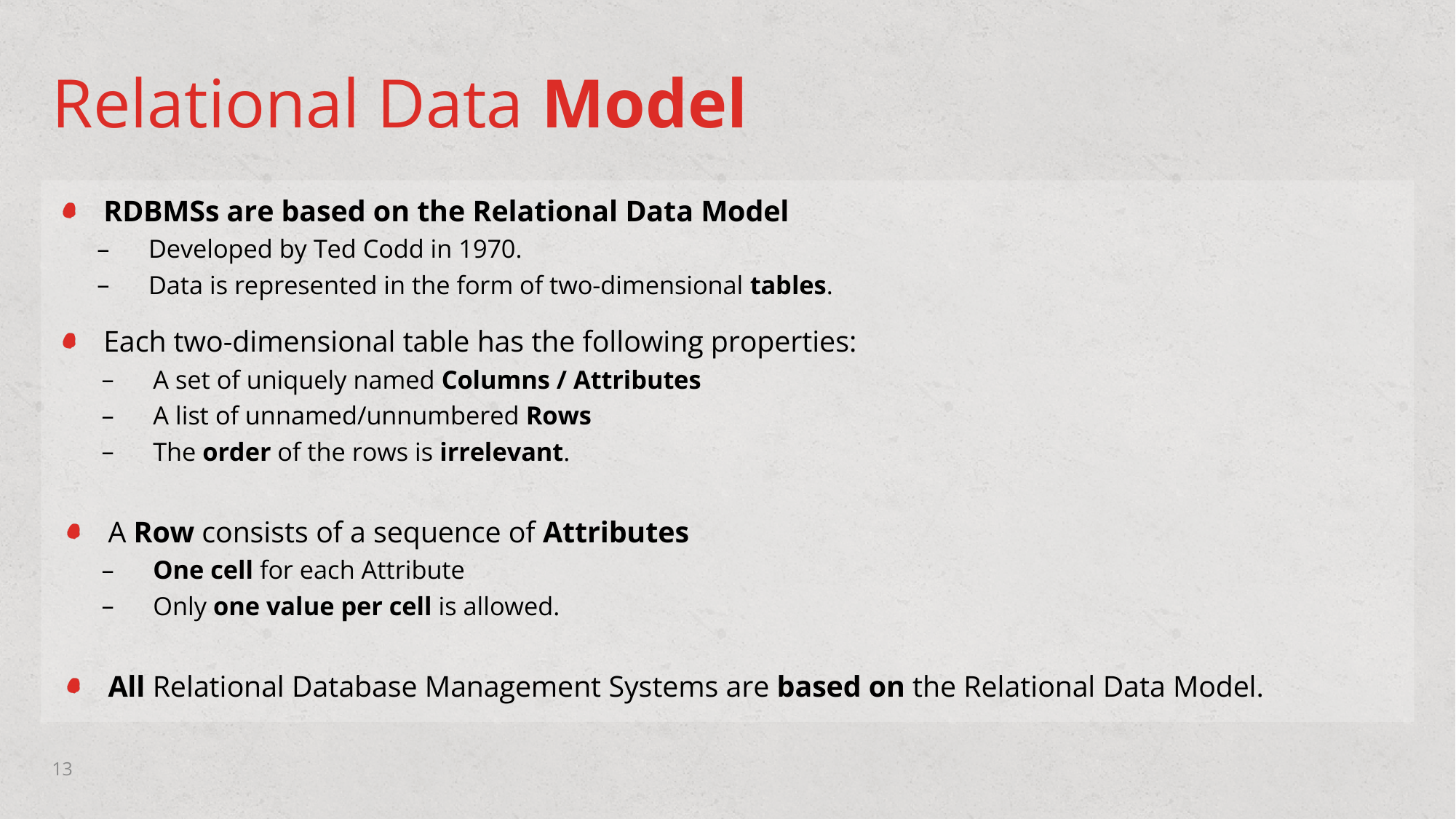

# Relational Data Model
RDBMSs are based on the Relational Data Model
Developed by Ted Codd in 1970.
Data is represented in the form of two-dimensional tables.

Each two-dimensional table has the following properties:
A set of uniquely named Columns / Attributes
A list of unnamed/unnumbered Rows
The order of the rows is irrelevant.

A Row consists of a sequence of Attributes
One cell for each Attribute
Only one value per cell is allowed.

All Relational Database Management Systems are based on the Relational Data Model.

13